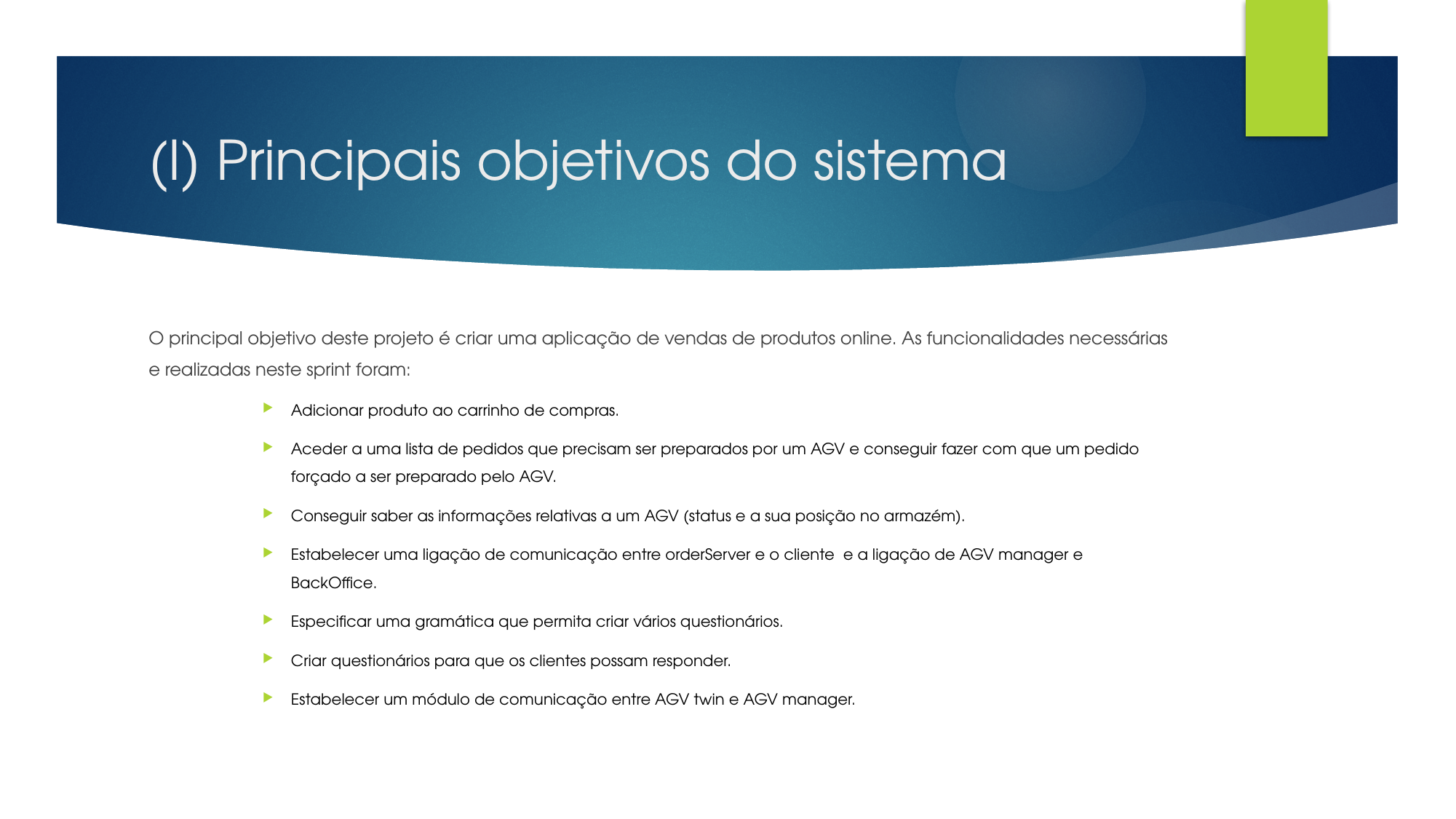

# (I) Principais objetivos do sistema
O principal objetivo deste projeto é criar uma aplicação de vendas de produtos online. As funcionalidades necessárias e realizadas neste sprint foram:
Adicionar produto ao carrinho de compras.
Aceder a uma lista de pedidos que precisam ser preparados por um AGV e conseguir fazer com que um pedido forçado a ser preparado pelo AGV.
Conseguir saber as informações relativas a um AGV (status e a sua posição no armazém).
Estabelecer uma ligação de comunicação entre orderServer e o cliente  e a ligação de AGV manager e BackOffice.
Especificar uma gramática que permita criar vários questionários.
Criar questionários para que os clientes possam responder.
Estabelecer um módulo de comunicação entre AGV twin e AGV manager.